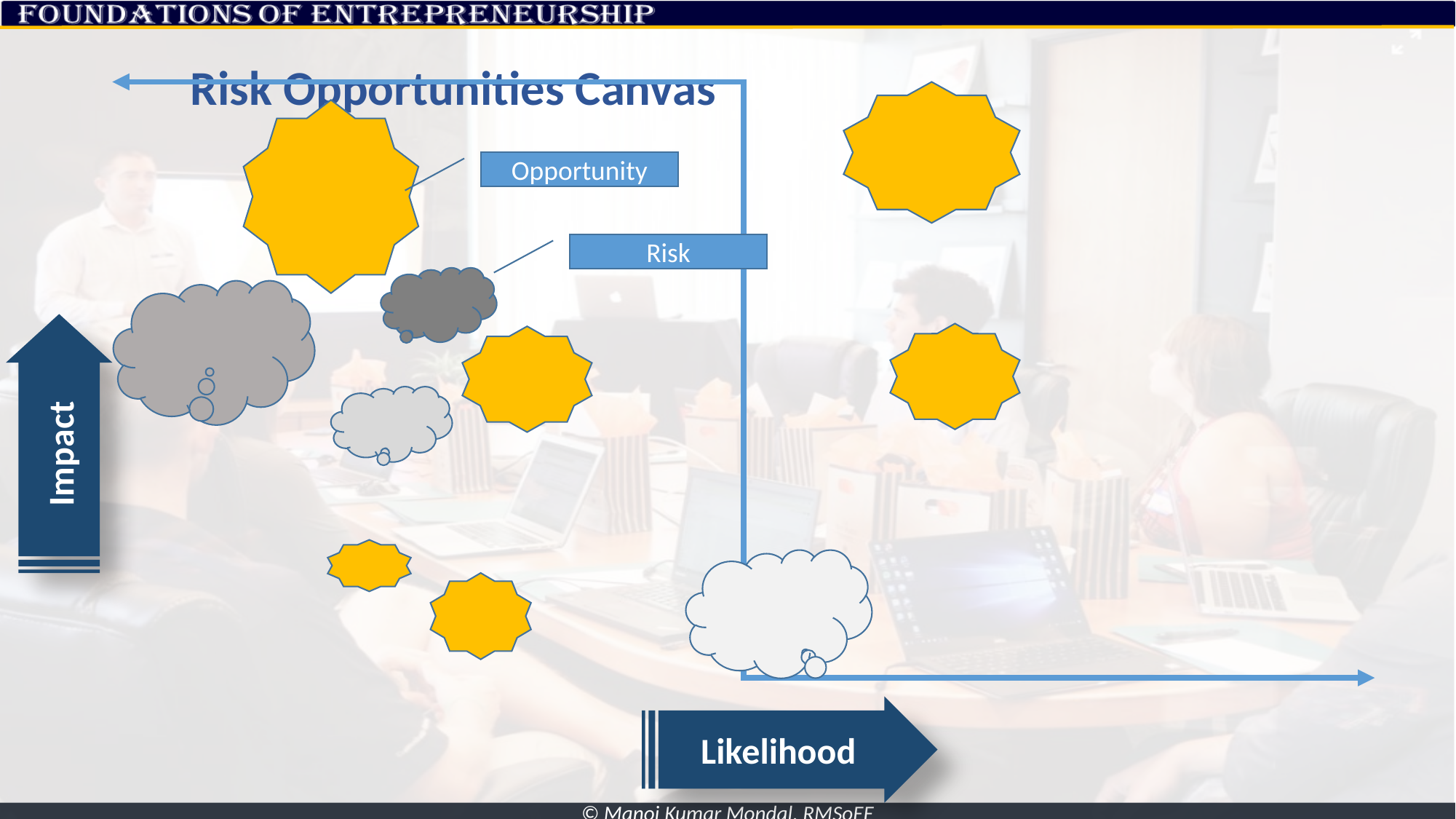

# Risk Opportunities Canvas

Opportunity
Risk

Impact

Likelihood